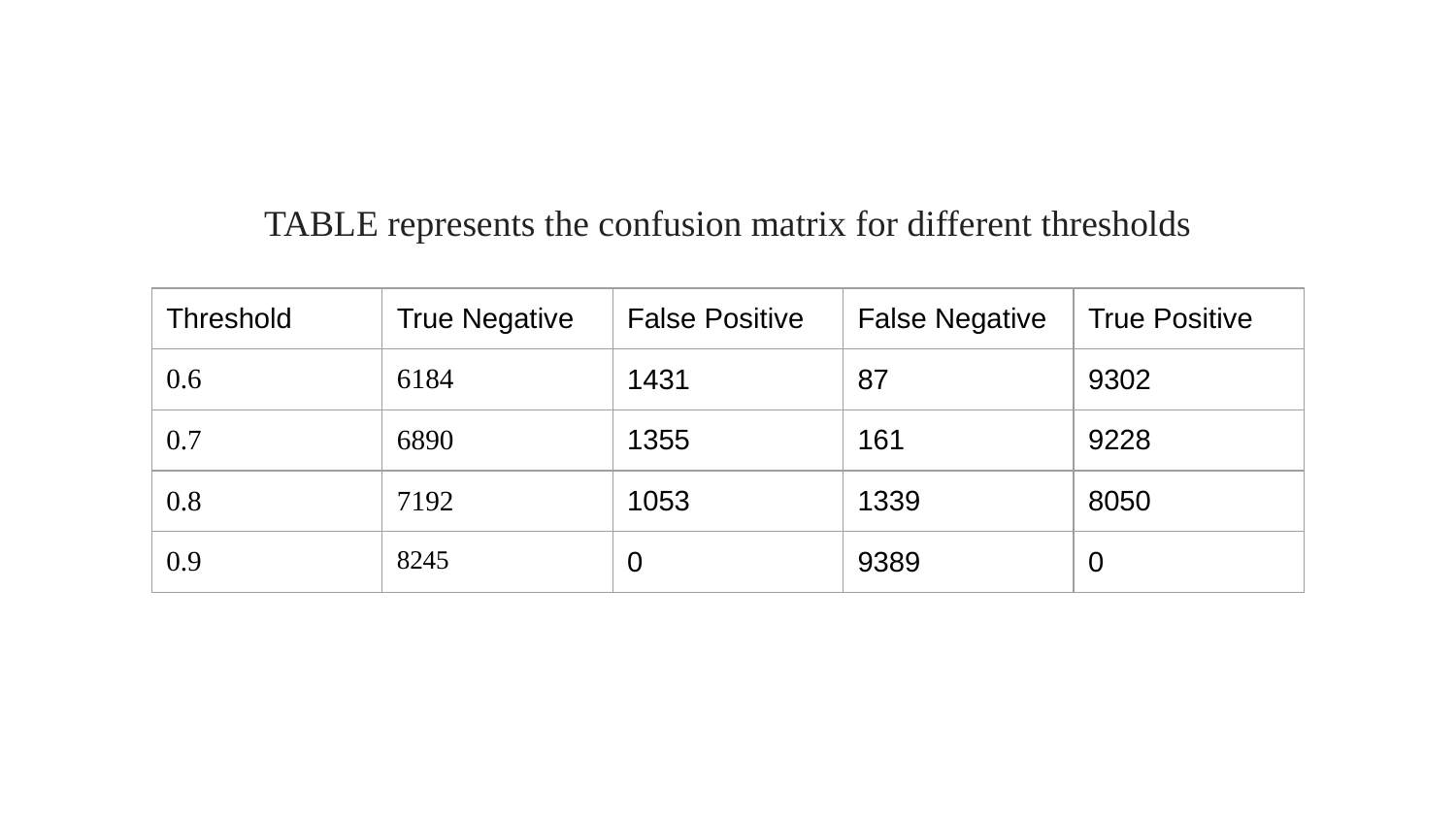

#
TABLE represents the confusion matrix for different thresholds
| Threshold | True Negative | False Positive | False Negative | True Positive |
| --- | --- | --- | --- | --- |
| 0.6 | 6184 | 1431 | 87 | 9302 |
| 0.7 | 6890 | 1355 | 161 | 9228 |
| 0.8 | 7192 | 1053 | 1339 | 8050 |
| 0.9 | 8245 | 0 | 9389 | 0 |